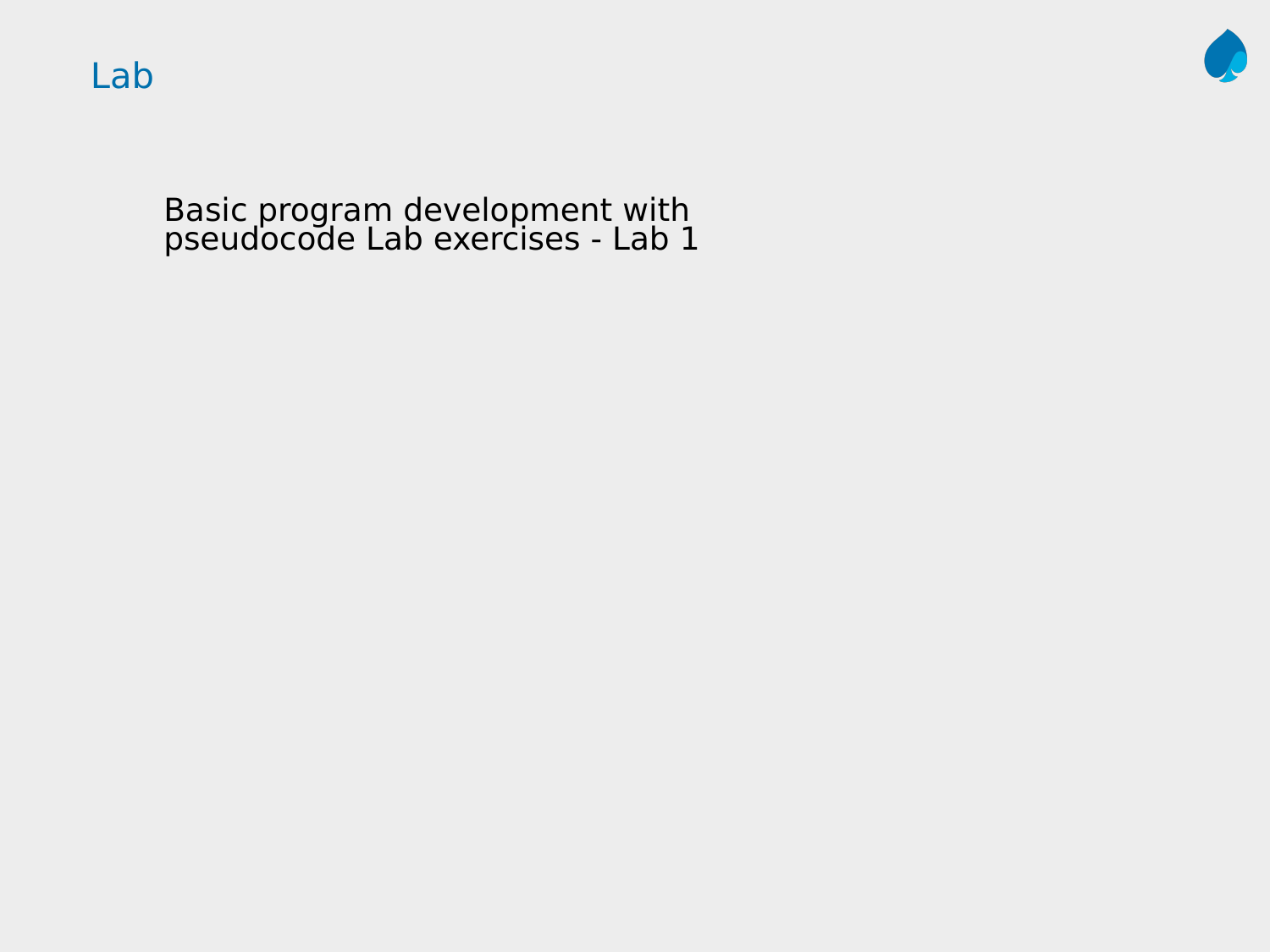

# Lab
Basic program development with pseudocode Lab exercises - Lab 1